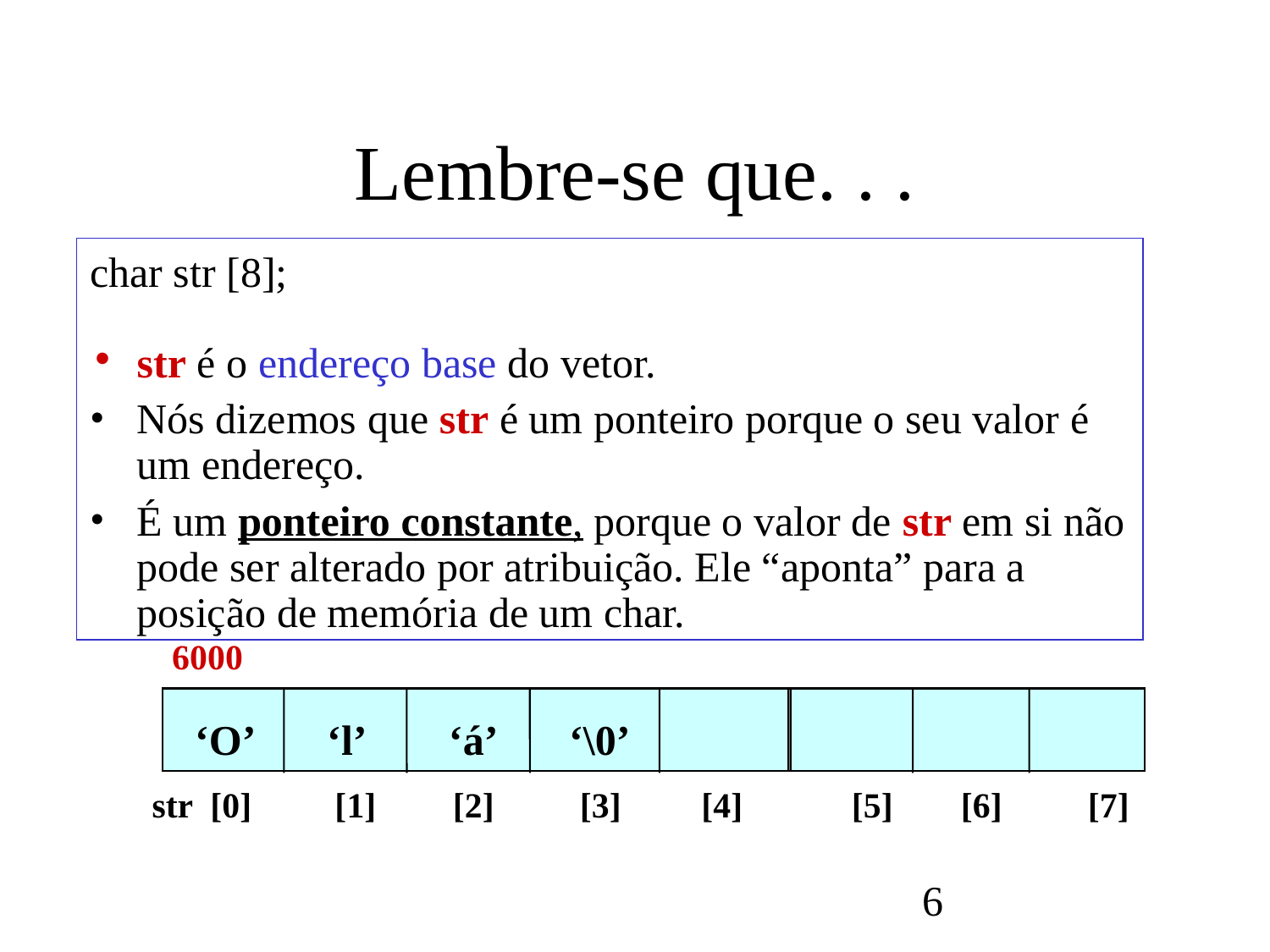

# Lembre-se que. . .
char str [8];

str é o endereço base do vetor.
Nós dizemos que str é um ponteiro porque o seu valor é um endereço.
É um ponteiro constante, porque o valor de str em si não pode ser alterado por atribuição. Ele “aponta” para a posição de memória de um char.
6000

‘O’       ‘l’        ‘á’       ‘\0’
         str  [0] 	 [1] 	[2] 	[3]         [4] 	  [5] 	[6]	[7]
6